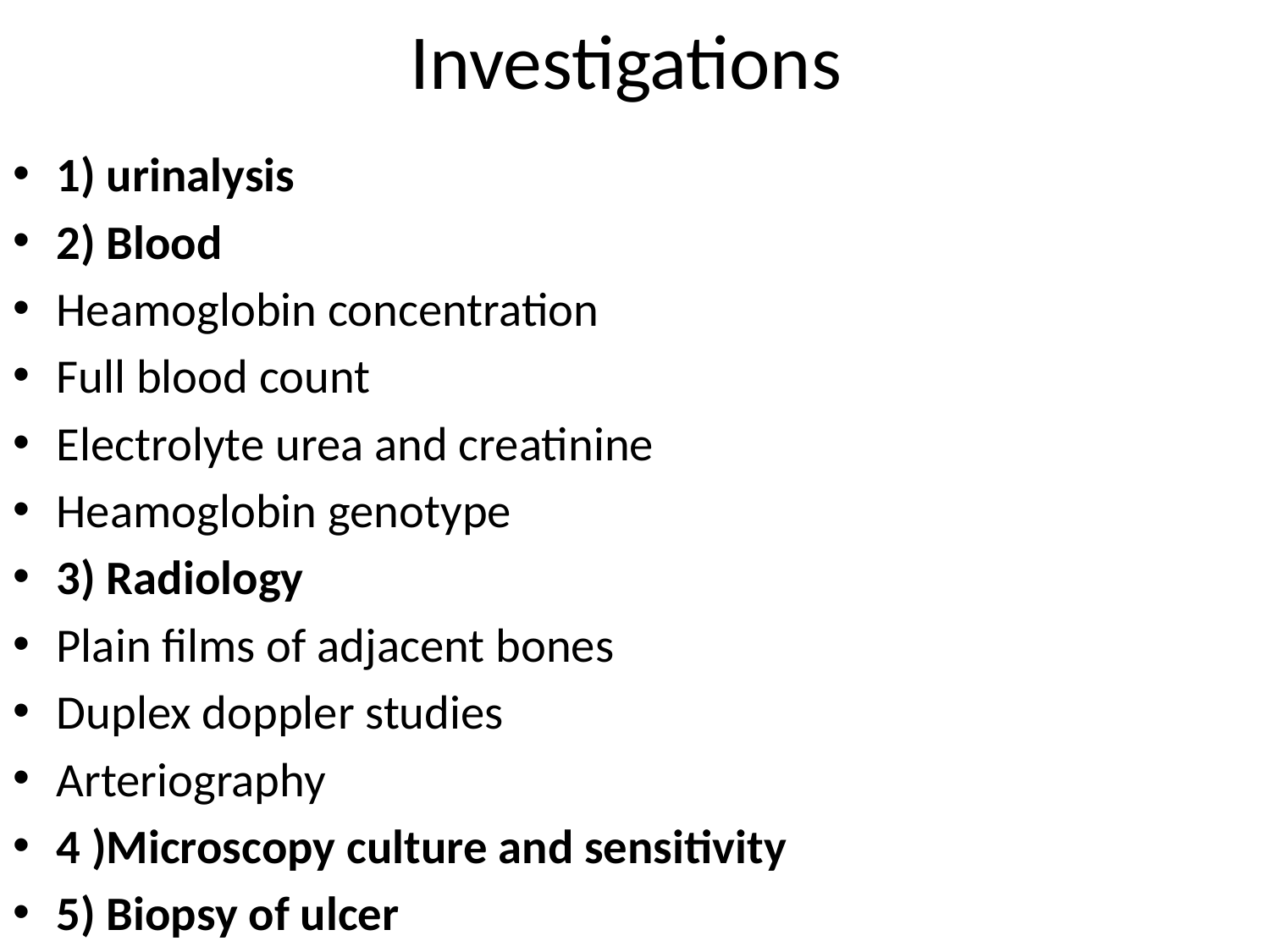

# Investigations
1) urinalysis
2) Blood
Heamoglobin concentration
Full blood count
Electrolyte urea and creatinine
Heamoglobin genotype
3) Radiology
Plain films of adjacent bones
Duplex doppler studies
Arteriography
4 )Microscopy culture and sensitivity
5) Biopsy of ulcer